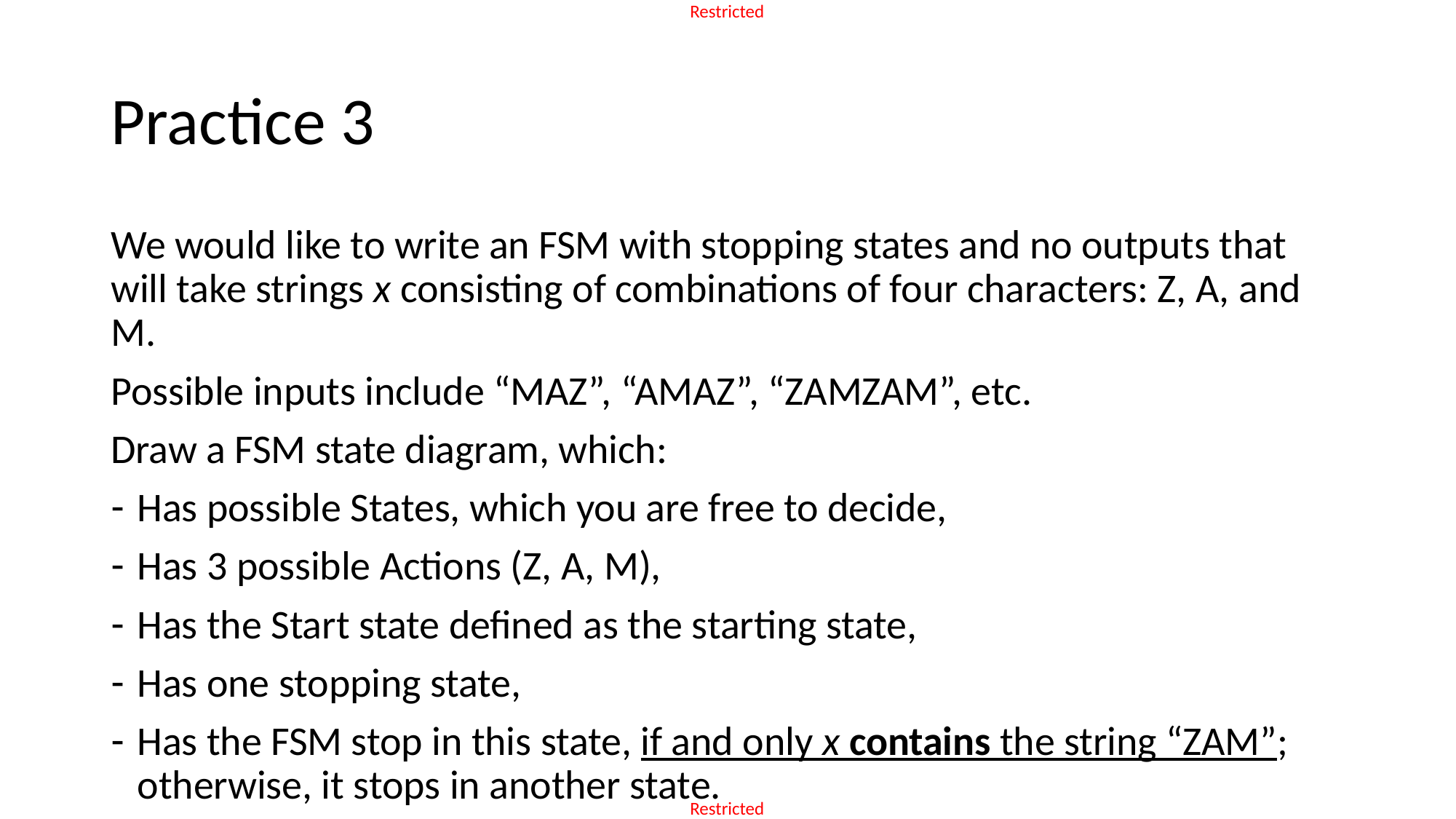

# Practice 3
We would like to write an FSM with stopping states and no outputs that will take strings x consisting of combinations of four characters: Z, A, and M.
Possible inputs include “MAZ”, “AMAZ”, “ZAMZAM”, etc.
Draw a FSM state diagram, which:
Has possible States, which you are free to decide,
Has 3 possible Actions (Z, A, M),
Has the Start state defined as the starting state,
Has one stopping state,
Has the FSM stop in this state, if and only x contains the string “ZAM”; otherwise, it stops in another state.